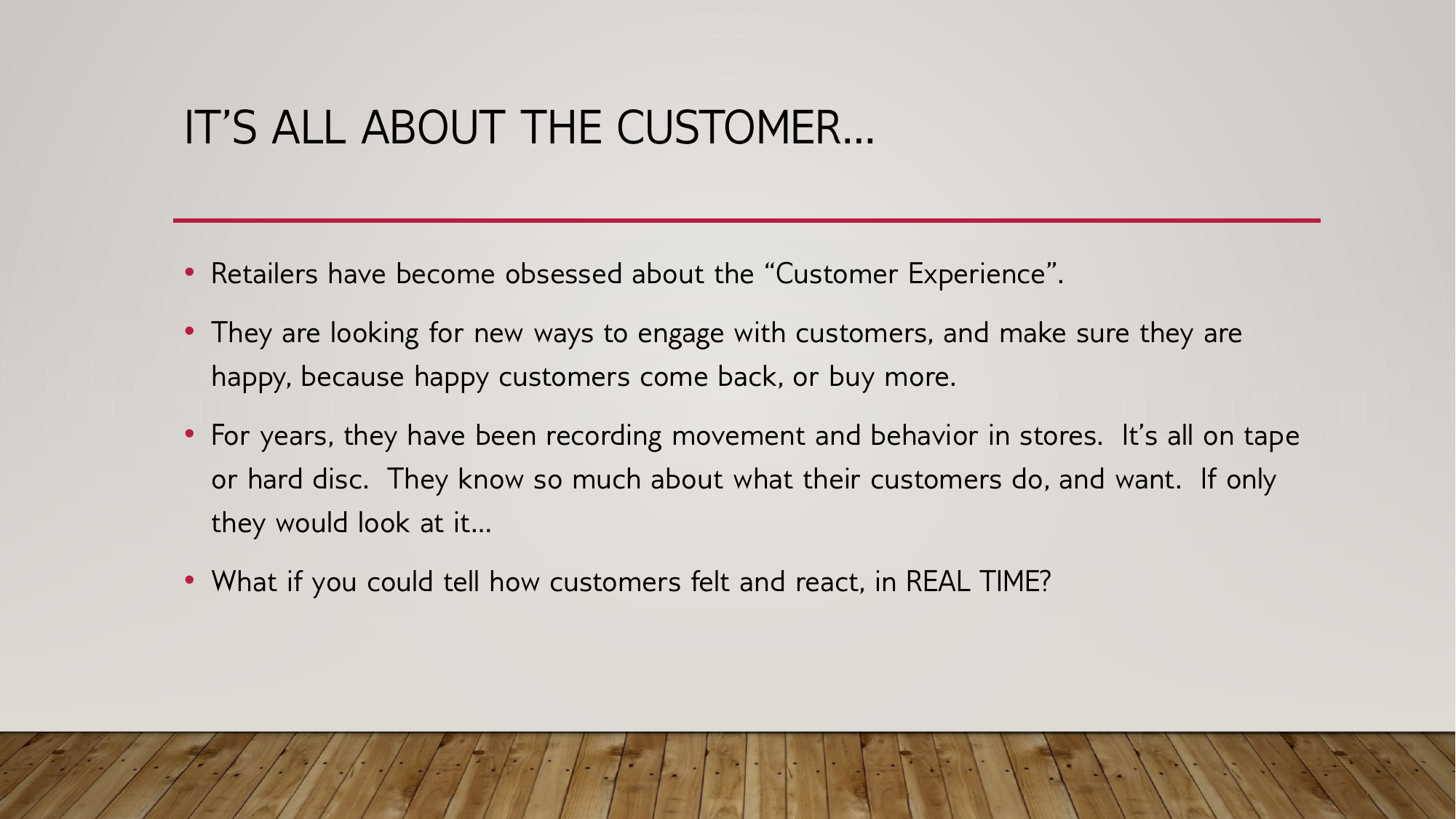

# It’s all about the customer…
Retailers have become obsessed about the “Customer Experience”.
They are looking for new ways to engage with customers, and make sure they are happy, because happy customers come back, or buy more.
For years, they have been recording movement and behavior in stores.  It’s all on tape or hard disc.  They know so much about what their customers do, and want.  If only they would look at it…
What if you could tell how customers felt and react, in REAL TIME?